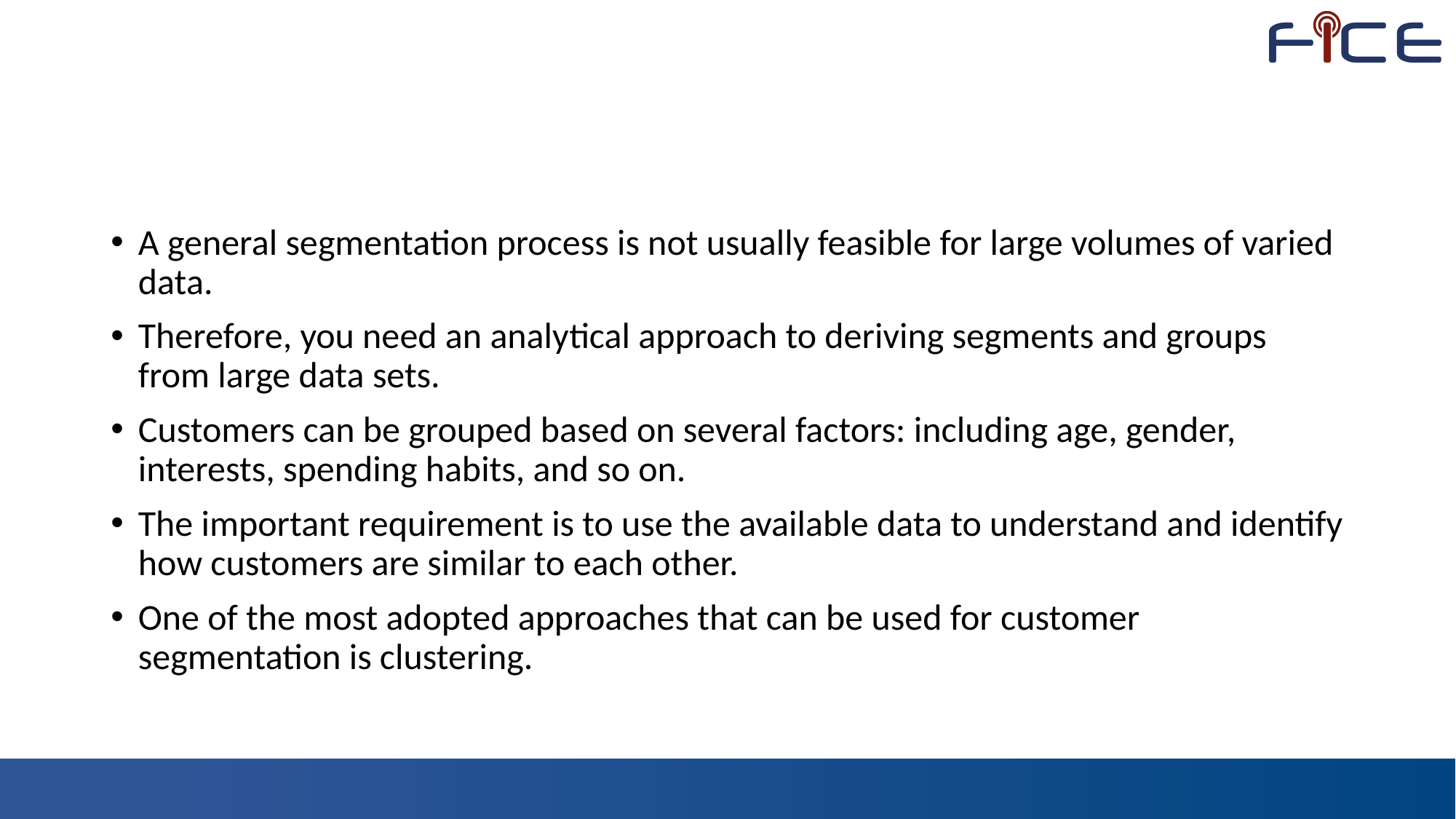

#
A general segmentation process is not usually feasible for large volumes of varied data.
Therefore, you need an analytical approach to deriving segments and groups from large data sets.
Customers can be grouped based on several factors: including age, gender, interests, spending habits, and so on.
The important requirement is to use the available data to understand and identify how customers are similar to each other.
One of the most adopted approaches that can be used for customer segmentation is clustering.